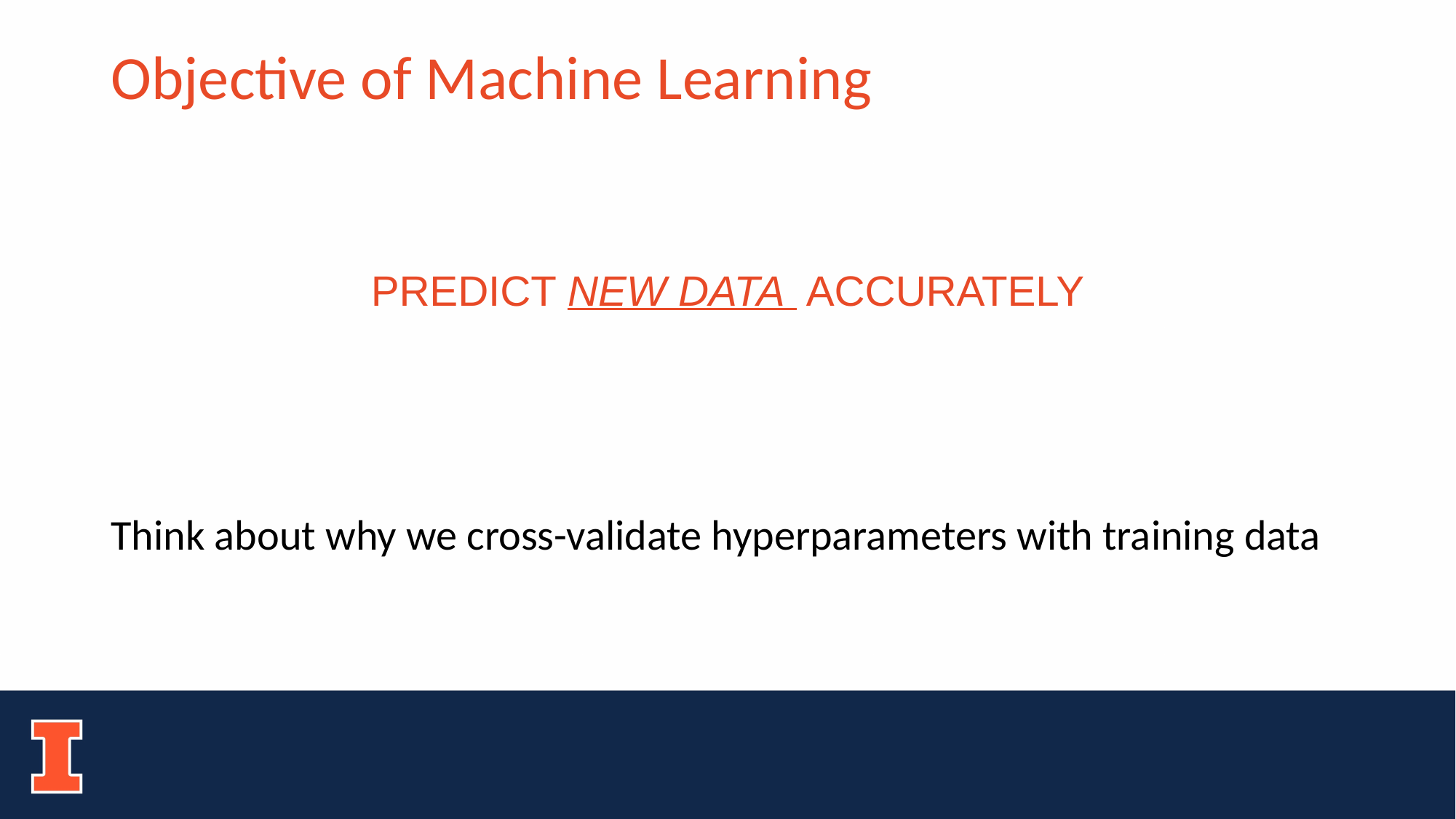

# Objective of Machine Learning

PREDICT NEW DATA  ACCURATELY

Think about why we cross-validate hyperparameters with training data